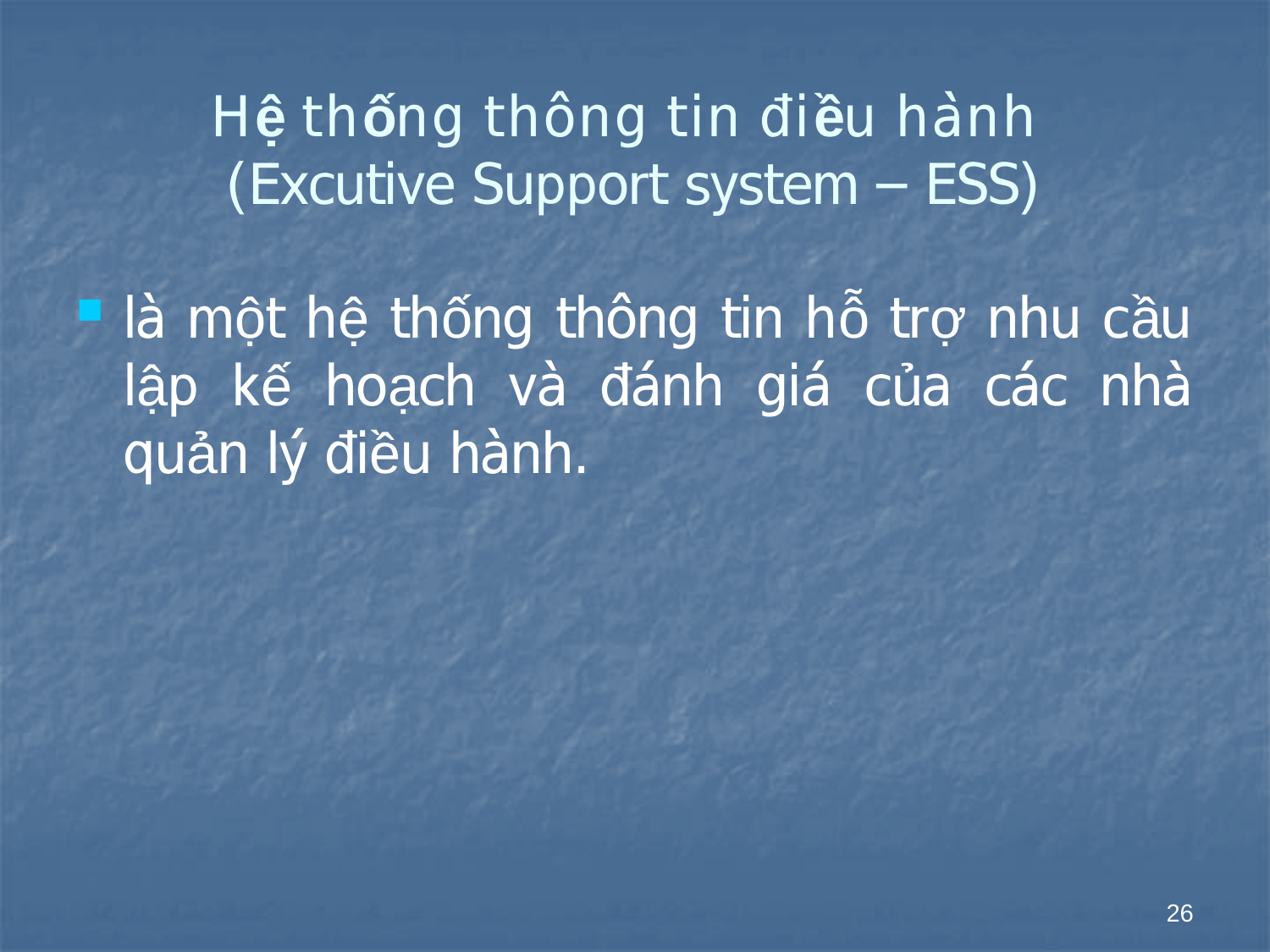

# Hệ thống thông tin điều hành (Excutive Support system – ESS)
là một hệ thống thông tin hỗ trợ nhu cầu lập kế hoạch và đánh giá của các nhà quản lý điều hành.
26